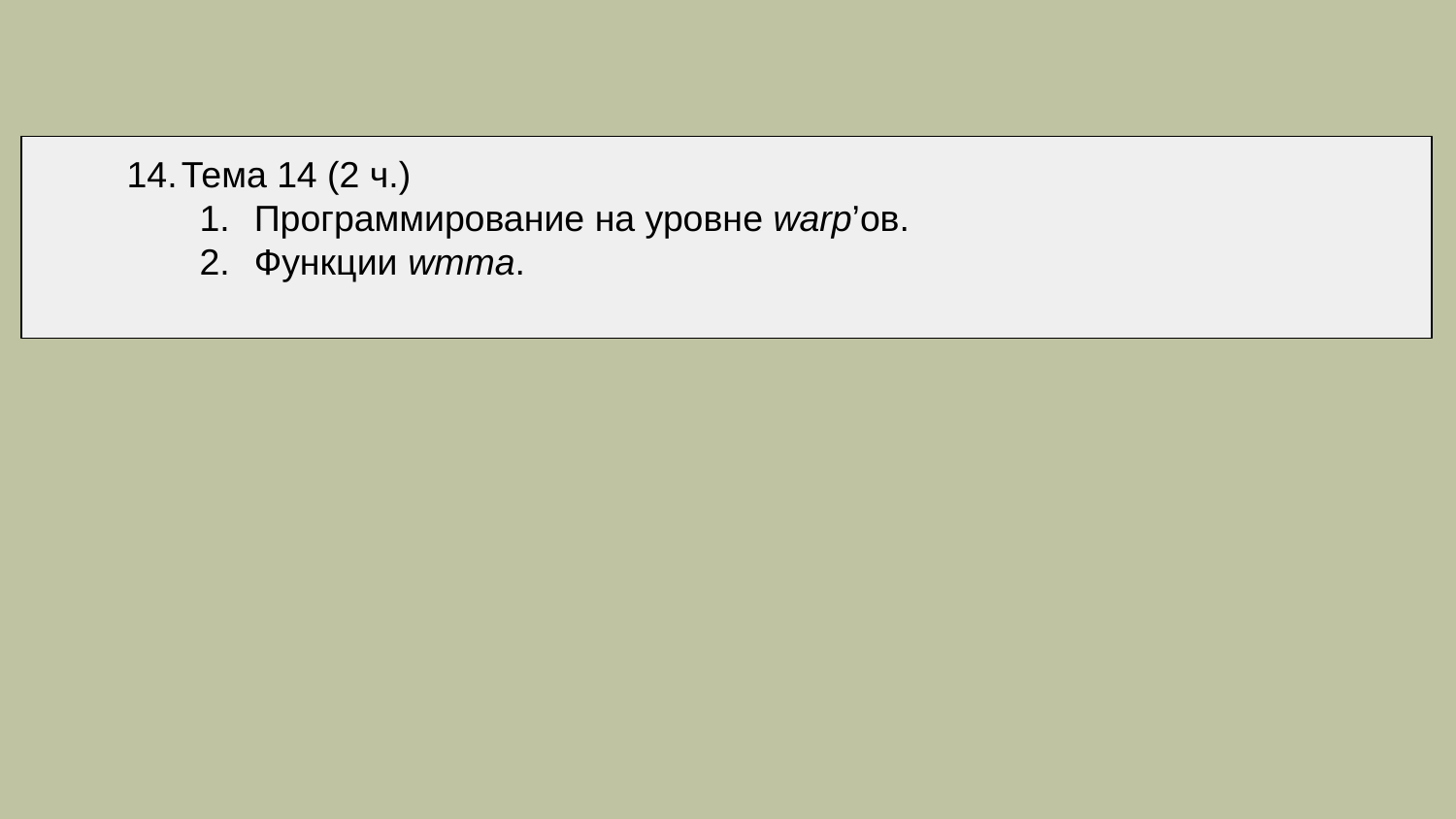

Тема 14 (2 ч.)
Программирование на уровне warp’ов.
Функции wmma.